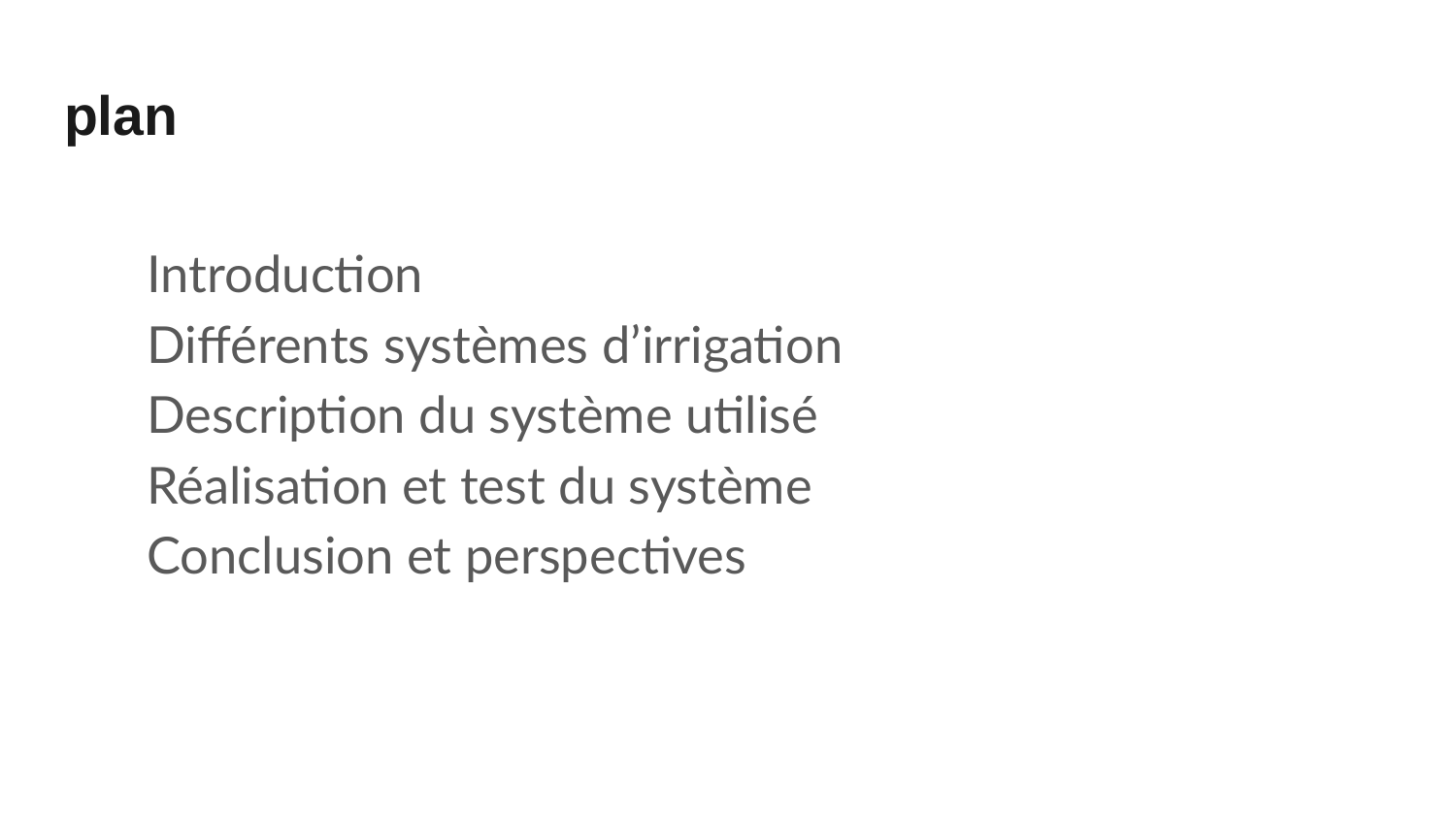

# plan
Introduction
Différents systèmes d’irrigation
Description du système utilisé
Réalisation et test du système
Conclusion et perspectives